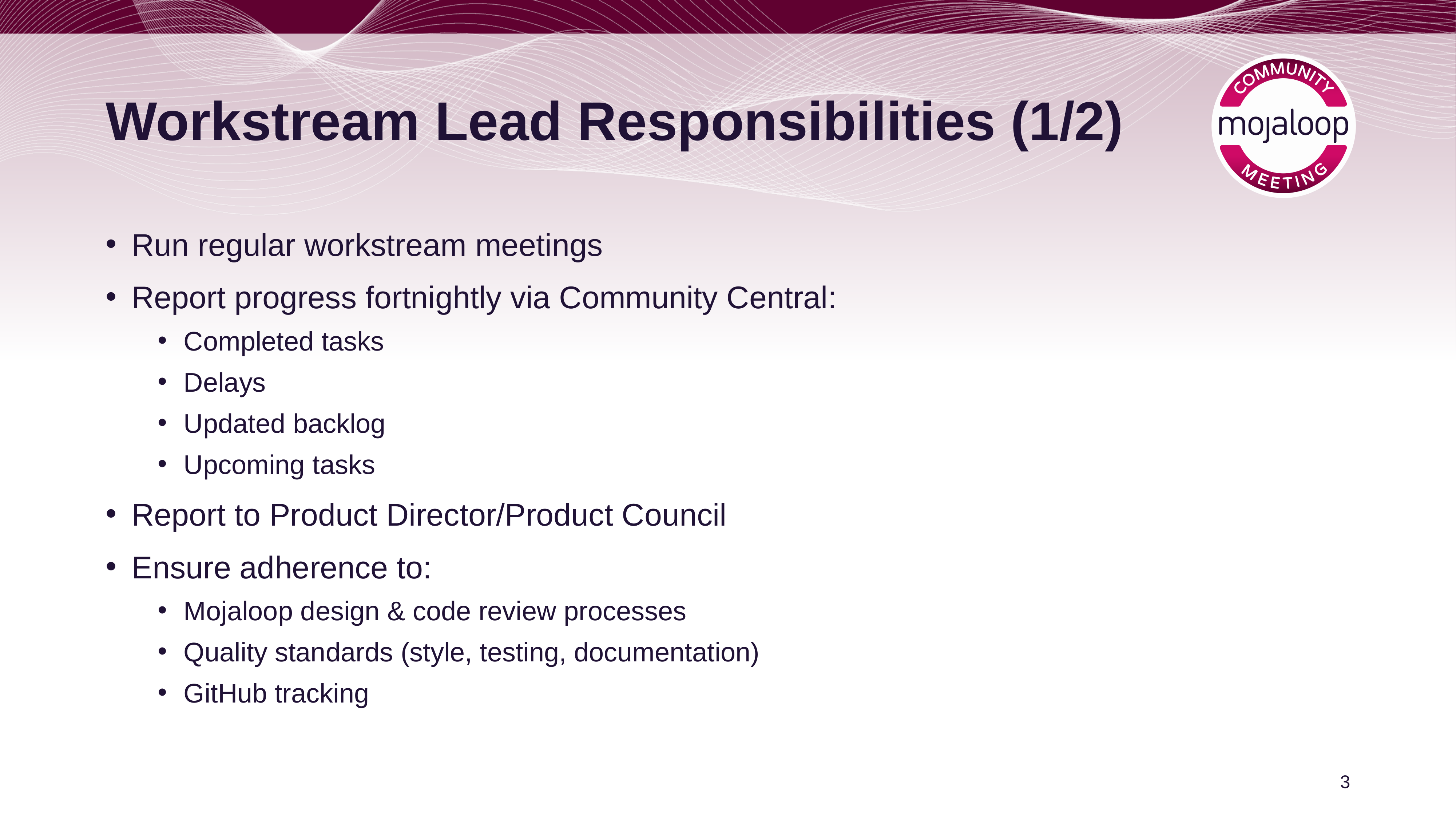

# Workstream Lead Responsibilities (1/2)
Run regular workstream meetings
Report progress fortnightly via Community Central:
Completed tasks
Delays
Updated backlog
Upcoming tasks
Report to Product Director/Product Council
Ensure adherence to:
Mojaloop design & code review processes
Quality standards (style, testing, documentation)
GitHub tracking
3